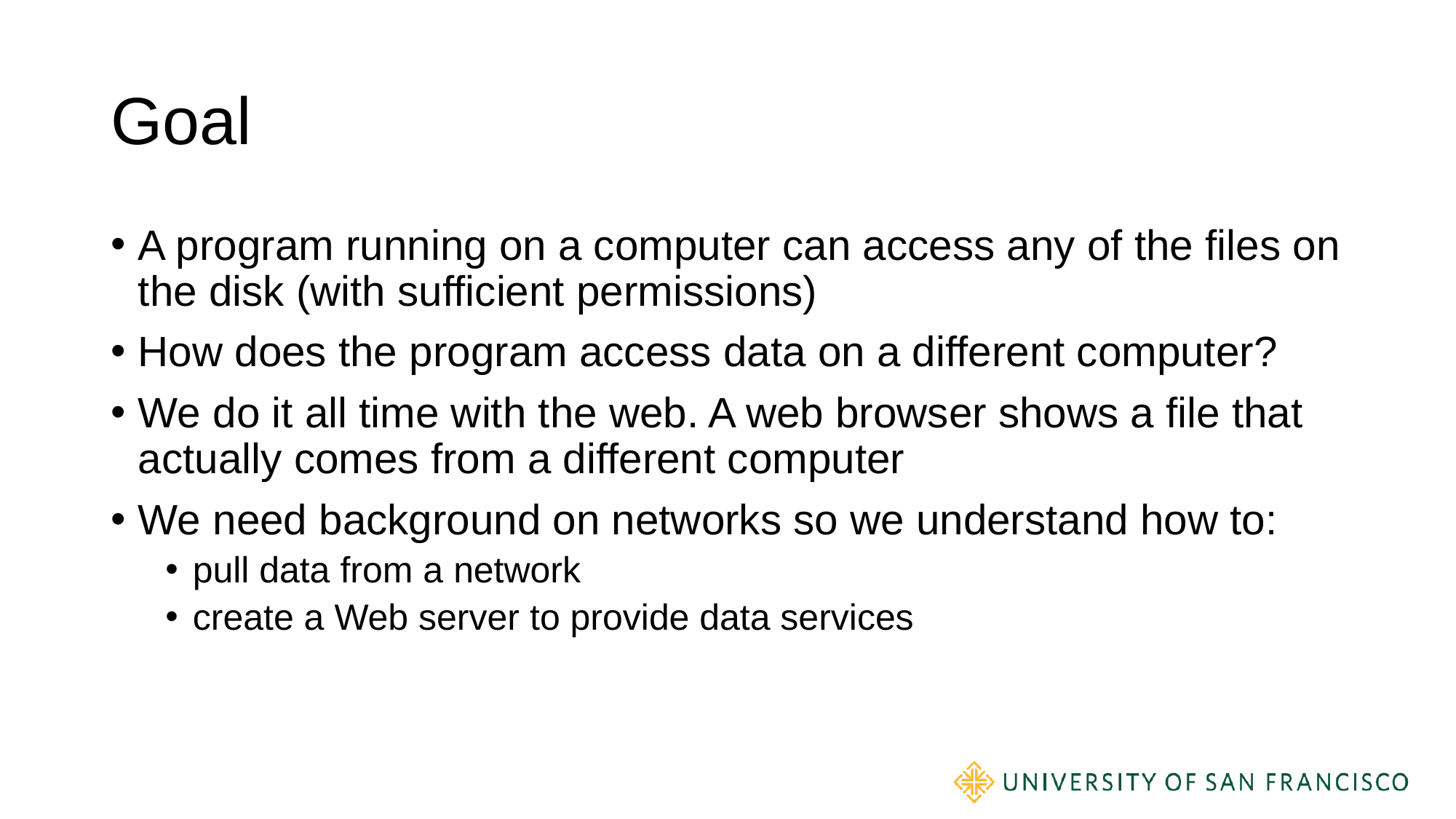

# Goal
A program running on a computer can access any of the files on the disk (with sufficient permissions)
How does the program access data on a different computer?
We do it all time with the web. A web browser shows a file that actually comes from a different computer
We need background on networks so we understand how to:
pull data from a network
create a Web server to provide data services